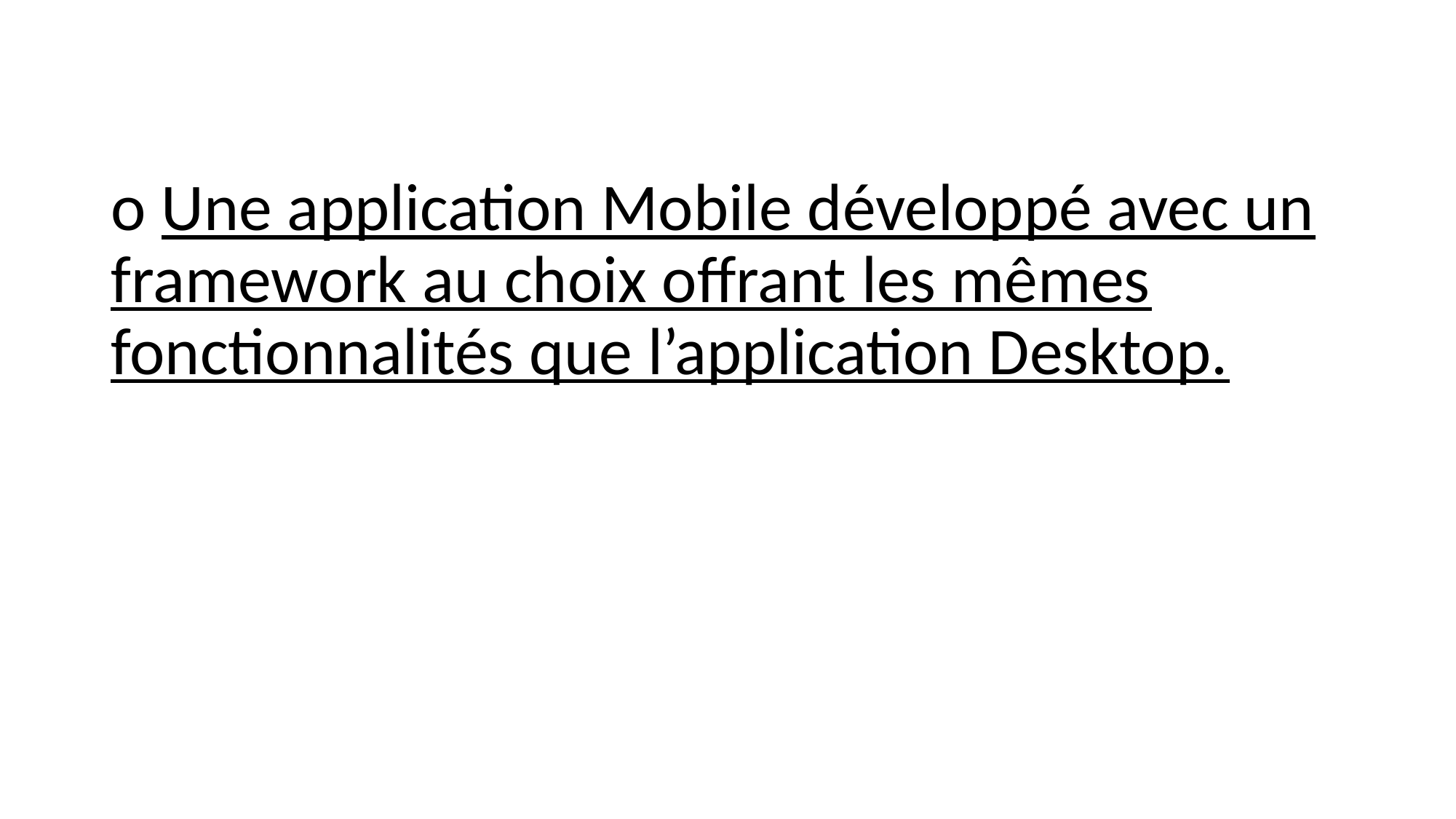

# o Une application Mobile développé avec un framework au choix offrant les mêmes fonctionnalités que l’application Desktop.